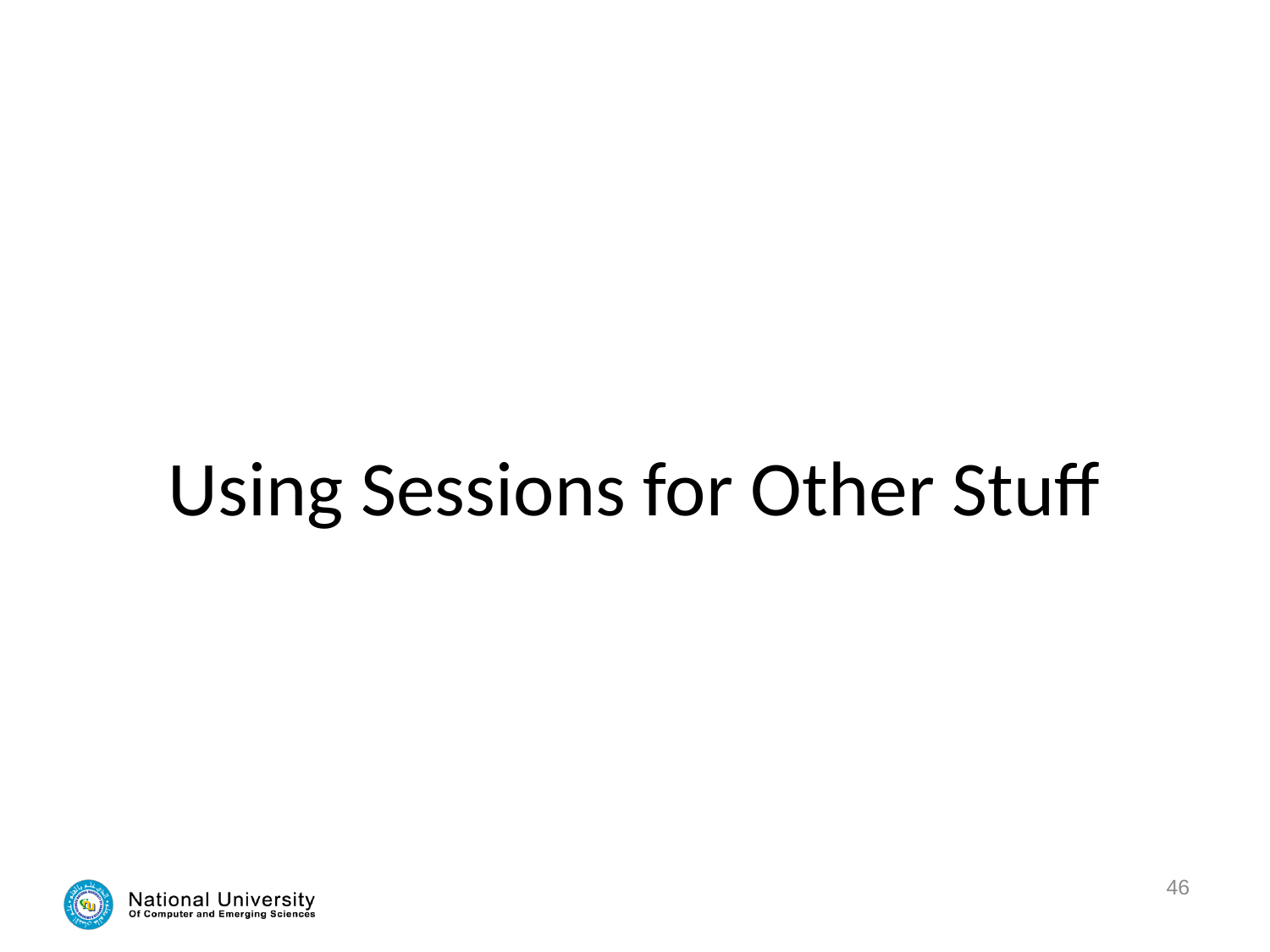

# Using Sessions for Other Stuff
46